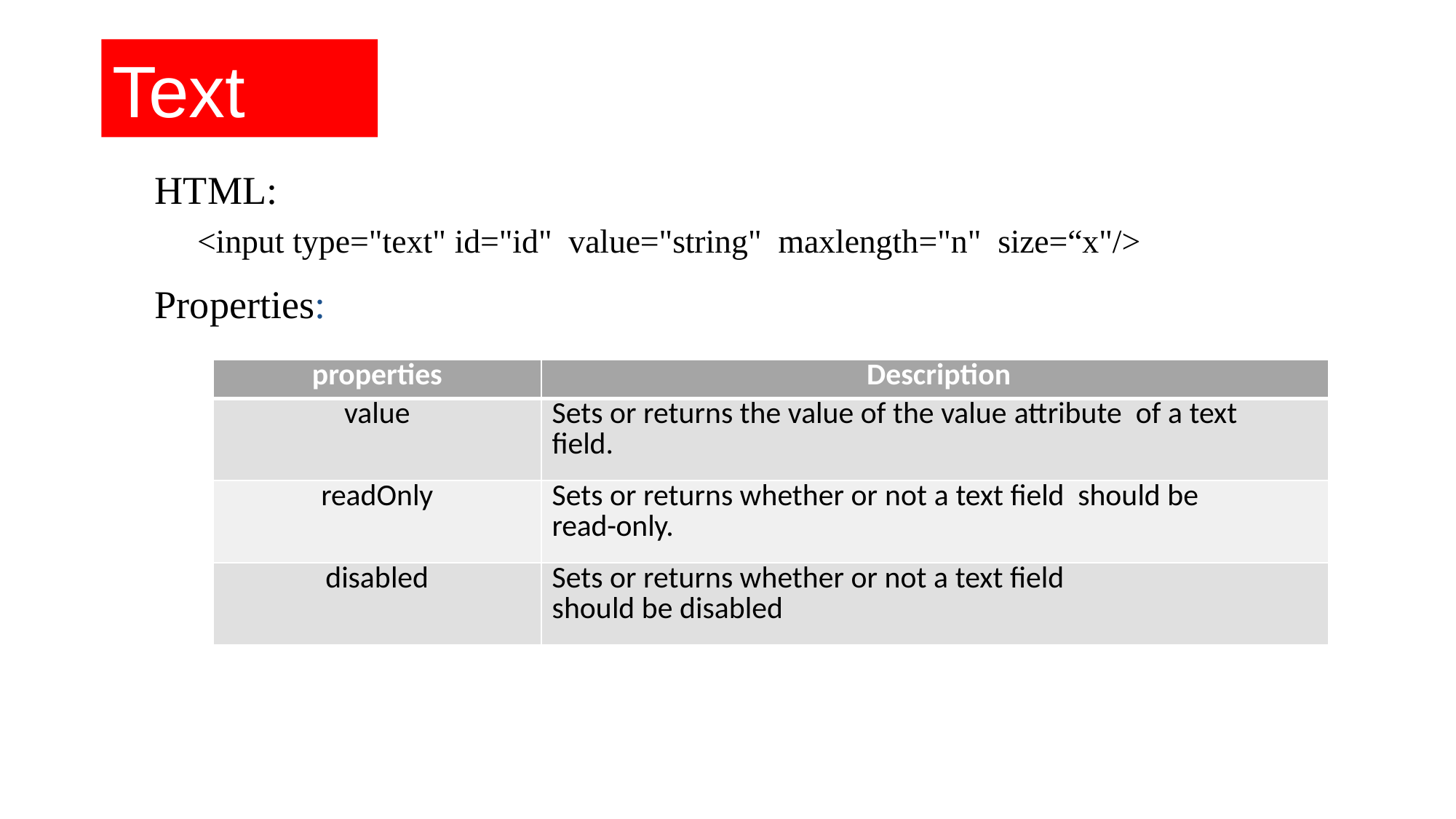

Text
HTML:
	<input type="text" id="id"  value="string"  maxlength="n"  size=“x"/>
Properties:
| properties | Description |
| --- | --- |
| value | Sets or returns the value of the value attribute of a text field. |
| readOnly | Sets or returns whether or not a text field should be read-only. |
| disabled | Sets or returns whether or not a text field should be disabled |